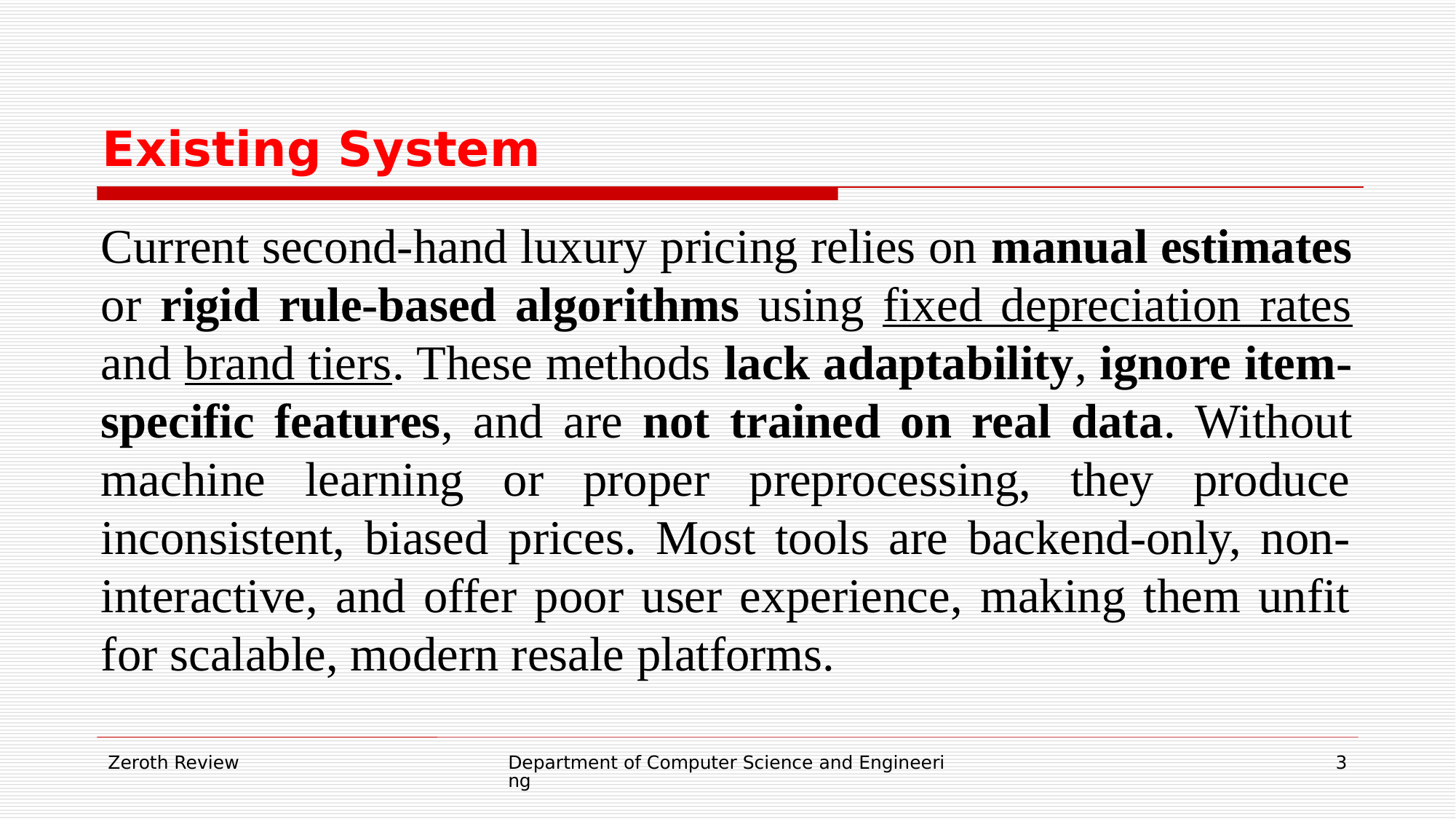

# Existing System
Current second-hand luxury pricing relies on manual estimates or rigid rule-based algorithms using fixed depreciation rates and brand tiers. These methods lack adaptability, ignore item-specific features, and are not trained on real data. Without machine learning or proper preprocessing, they produce inconsistent, biased prices. Most tools are backend-only, non-interactive, and offer poor user experience, making them unfit for scalable, modern resale platforms.
Zeroth Review
Department of Computer Science and Engineering
3